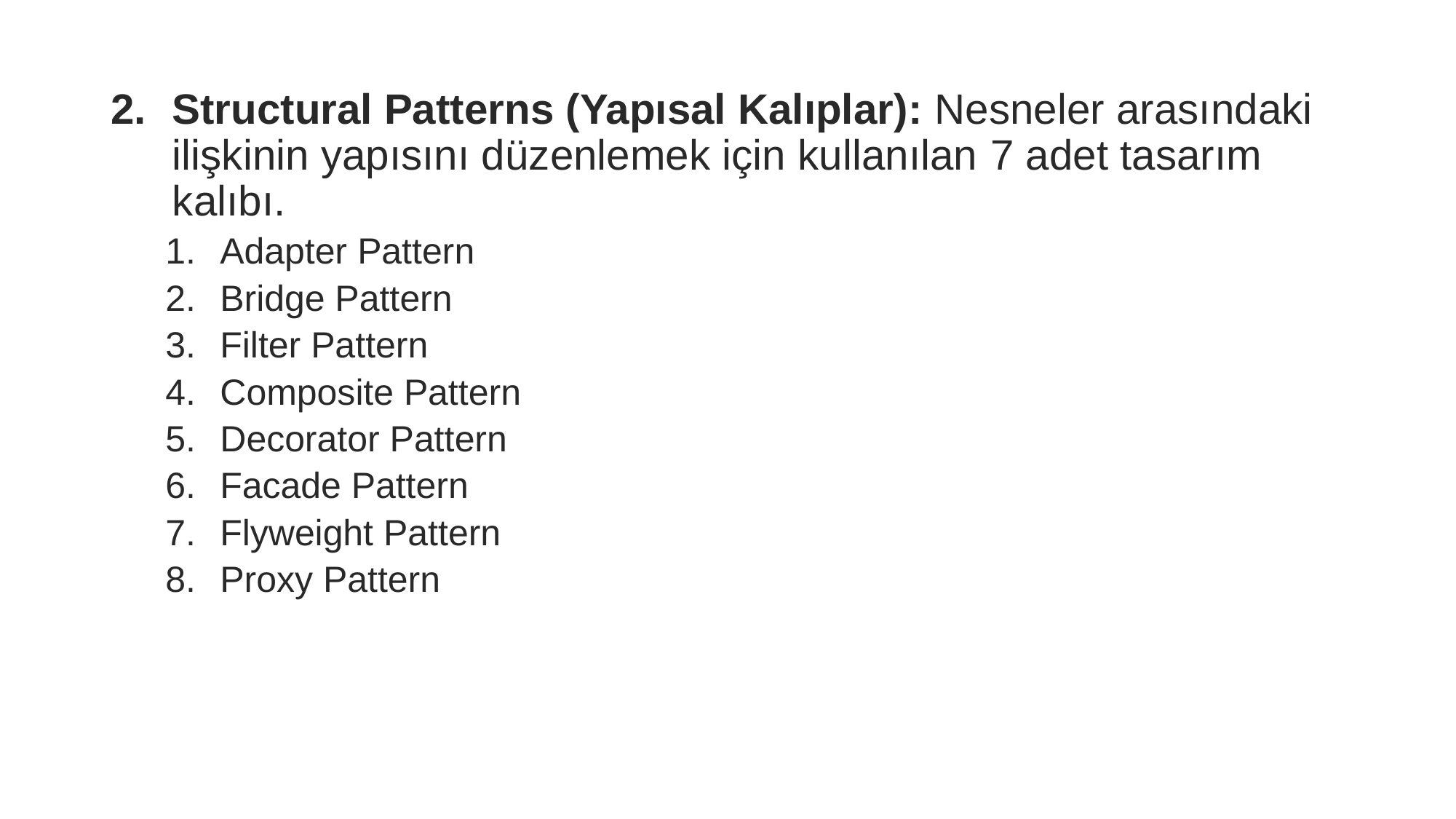

Structural Patterns (Yapısal Kalıplar): Nesneler arasındaki ilişkinin yapısını düzenlemek için kullanılan 7 adet tasarım kalıbı.
Adapter Pattern
Bridge Pattern
Filter Pattern
Composite Pattern
Decorator Pattern
Facade Pattern
Flyweight Pattern
Proxy Pattern